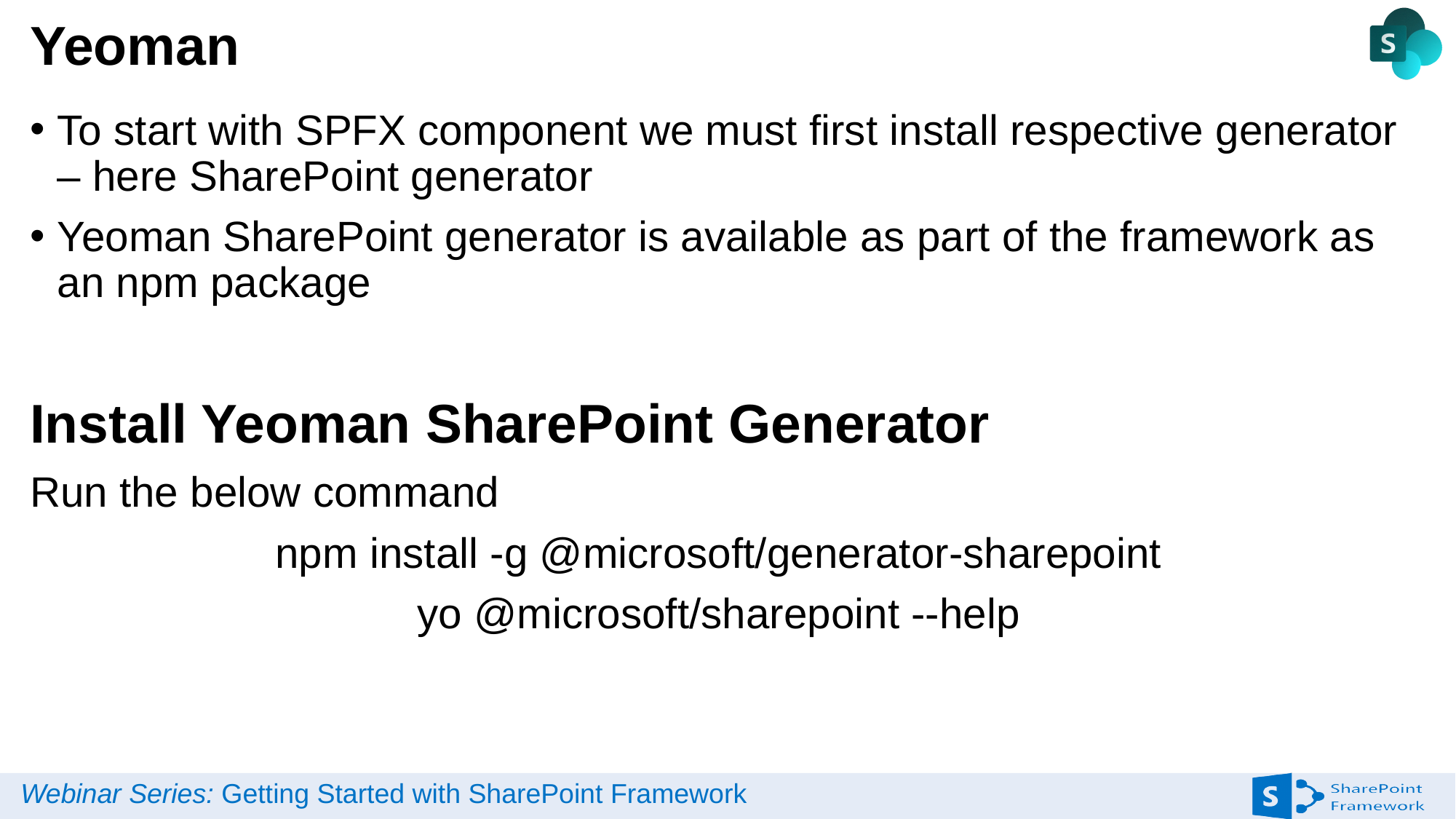

# Yeoman
To start with SPFX component we must first install respective generator – here SharePoint generator
Yeoman SharePoint generator is available as part of the framework as an npm package

Install Yeoman SharePoint Generator
Run the below command
npm install -g @microsoft/generator-sharepoint
yo @microsoft/sharepoint --help